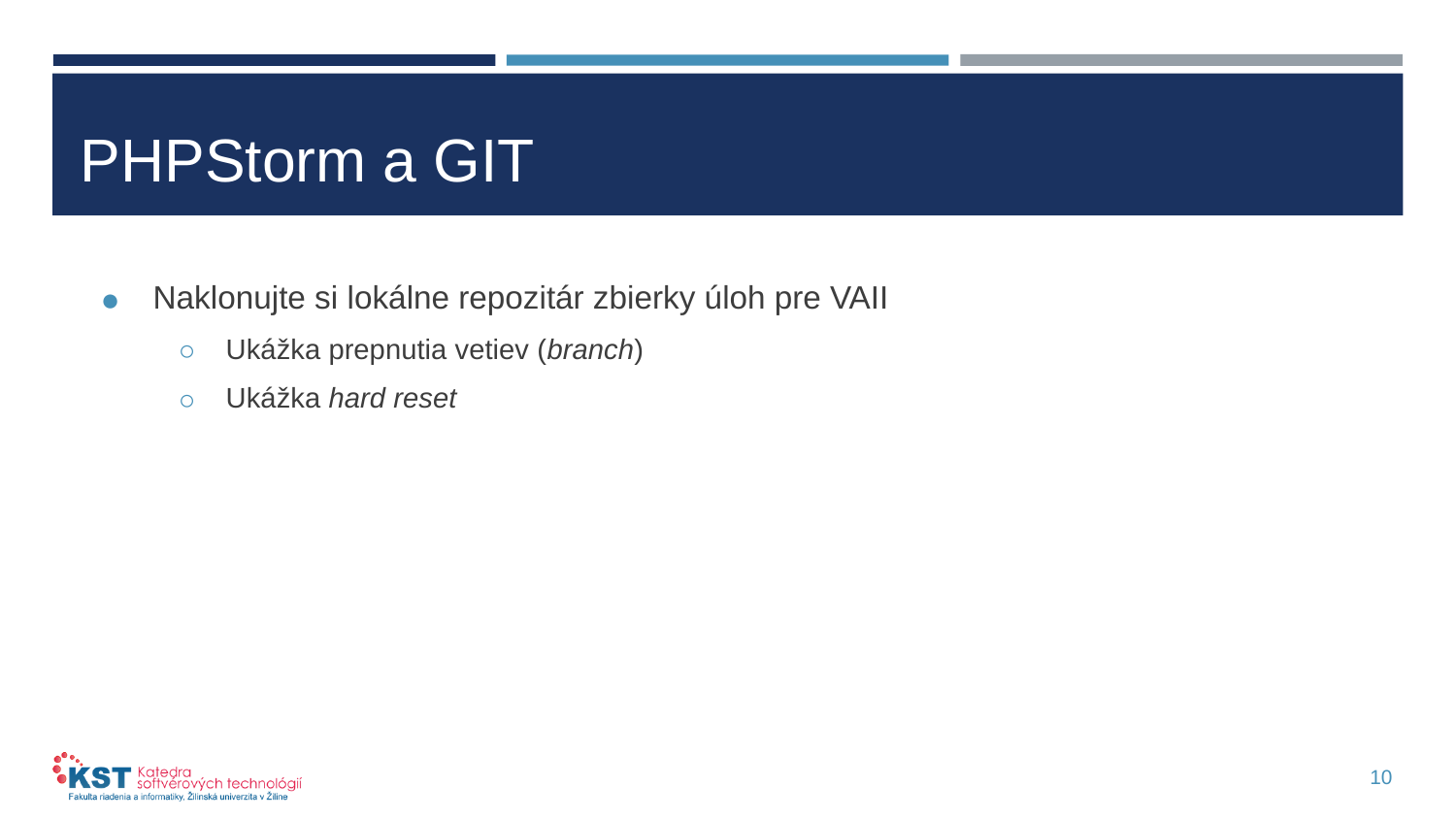

# PHPStorm a GIT
Naklonujte si lokálne repozitár zbierky úloh pre VAII
Ukážka prepnutia vetiev (branch)
Ukážka hard reset
10